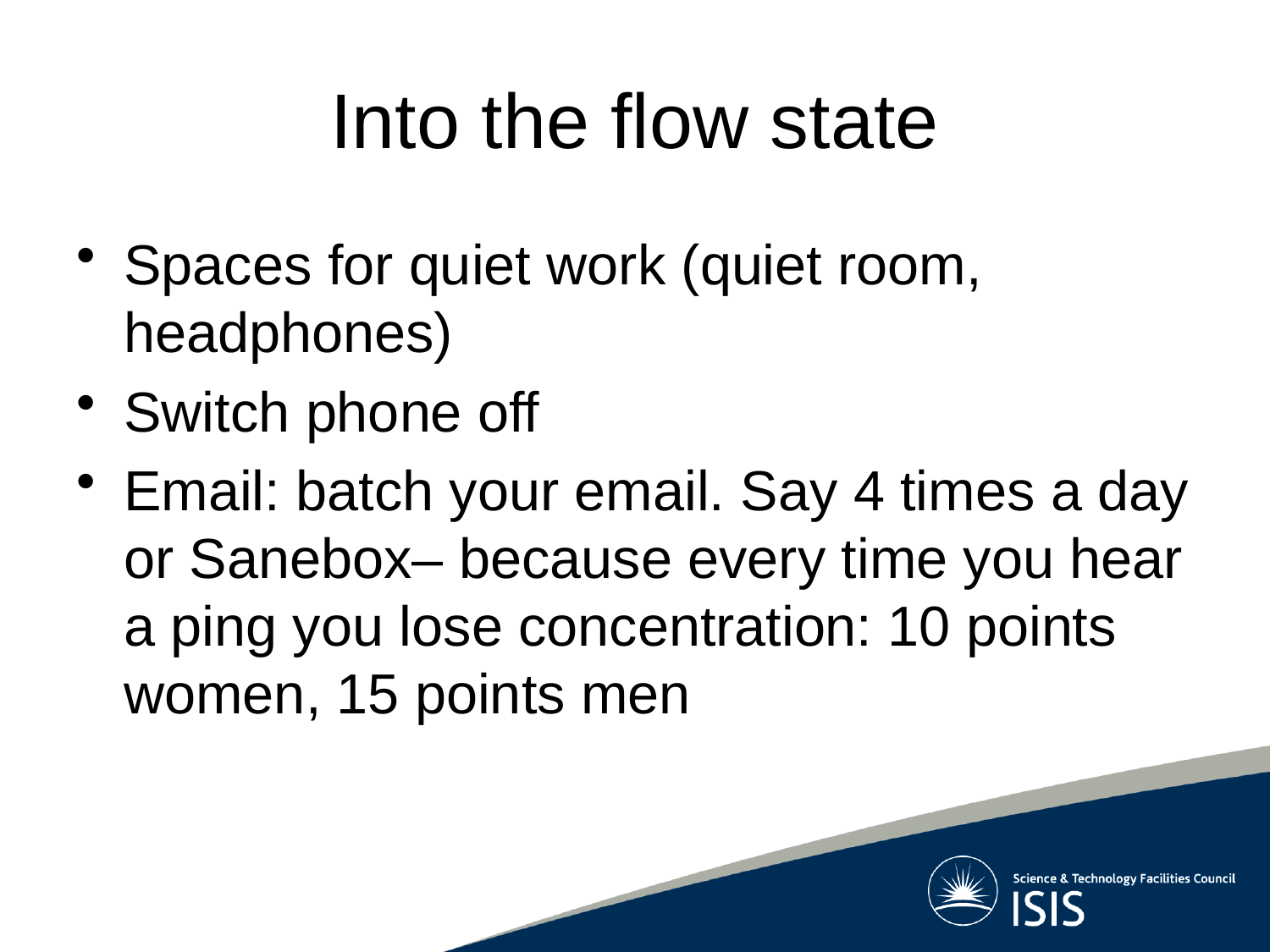

# Into the flow state
Spaces for quiet work (quiet room, headphones)
Switch phone off
Email: batch your email. Say 4 times a day or Sanebox– because every time you hear a ping you lose concentration: 10 points women, 15 points men